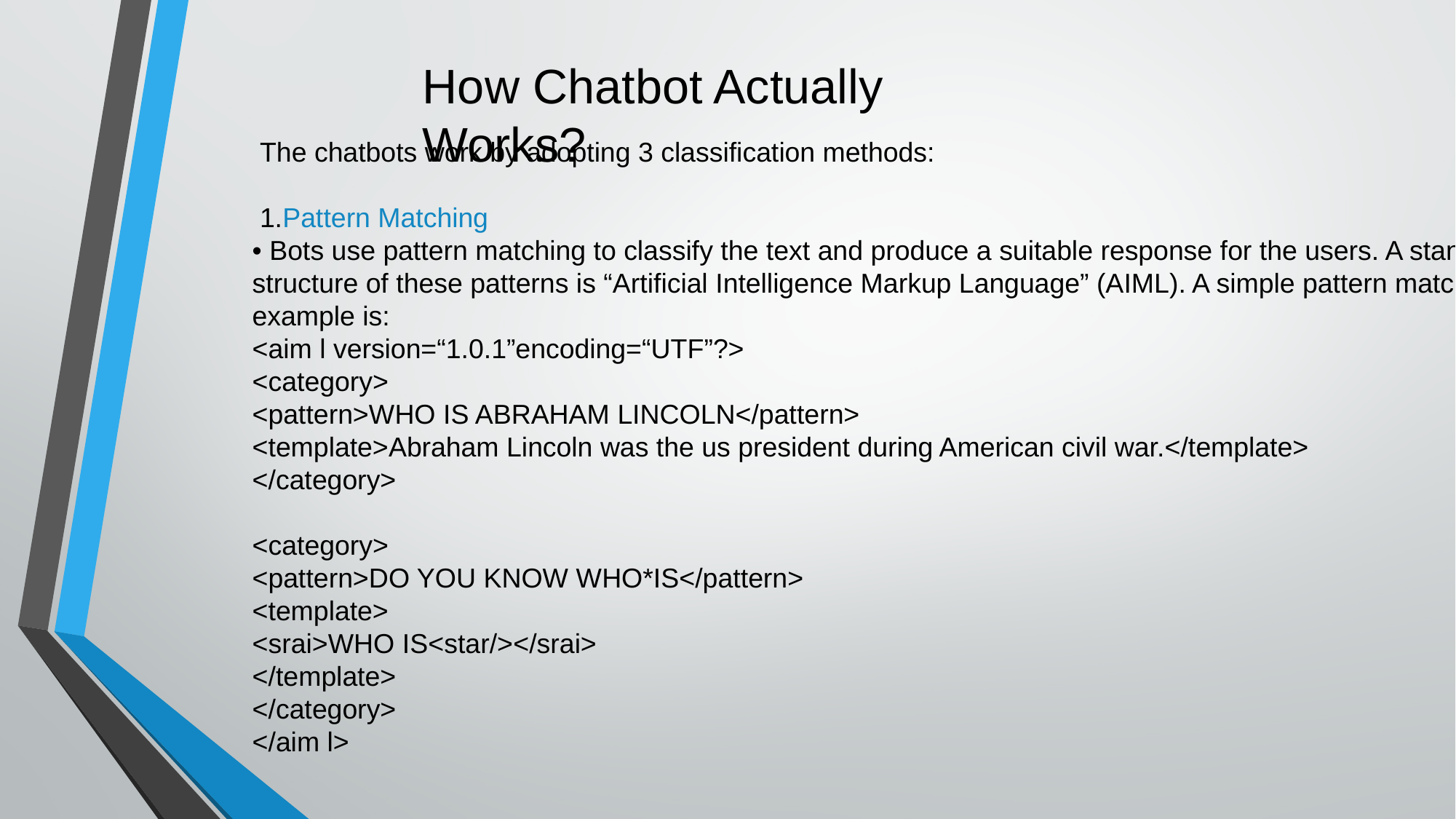

How Chatbot Actually Works?
 The chatbots work by adopting 3 classification methods:

 1.Pattern Matching
• Bots use pattern matching to classify the text and produce a suitable response for the users. A standard structure of these patterns is “Artificial Intelligence Markup Language” (AIML). A simple pattern matching example is:
<aim l version=“1.0.1”encoding=“UTF”?>
<category>
<pattern>WHO IS ABRAHAM LINCOLN</pattern>
<template>Abraham Lincoln was the us president during American civil war.</template>
</category>

<category>
<pattern>DO YOU KNOW WHO*IS</pattern>
<template>
<srai>WHO IS<star/></srai>
</template>
</category>
</aim l>